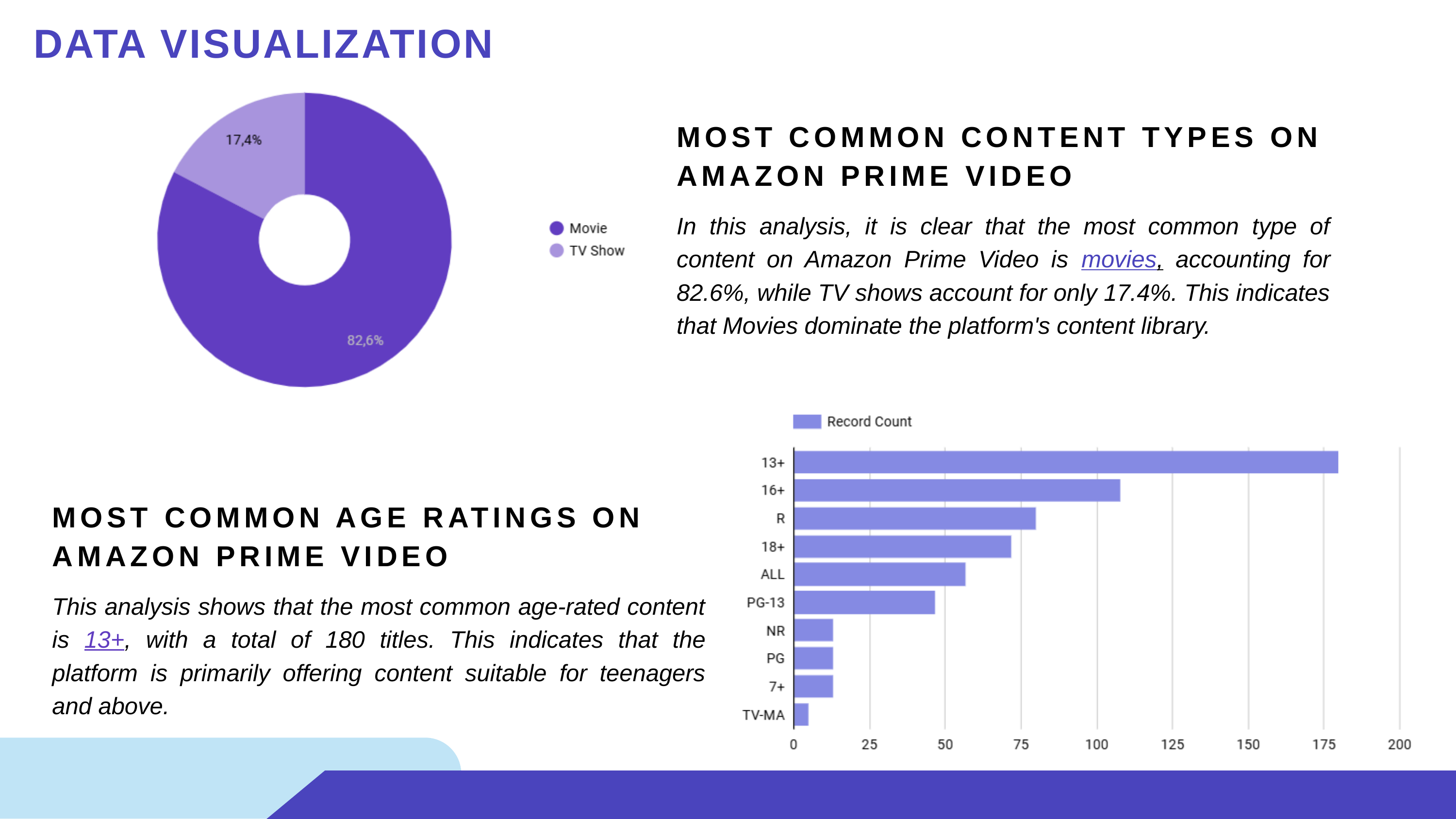

DATA VISUALIZATION

MOST COMMON CONTENT TYPES ON AMAZON PRIME VIDEO
In this analysis, it is clear that the most common type of content on Amazon Prime Video is movies, accounting for 82.6%, while TV shows account for only 17.4%. This indicates that Movies dominate the platform's content library.

MOST COMMON AGE RATINGS ON AMAZON PRIME VIDEO
This analysis shows that the most common age-rated content is 13+, with a total of 180 titles. This indicates that the platform is primarily offering content suitable for teenagers and above.